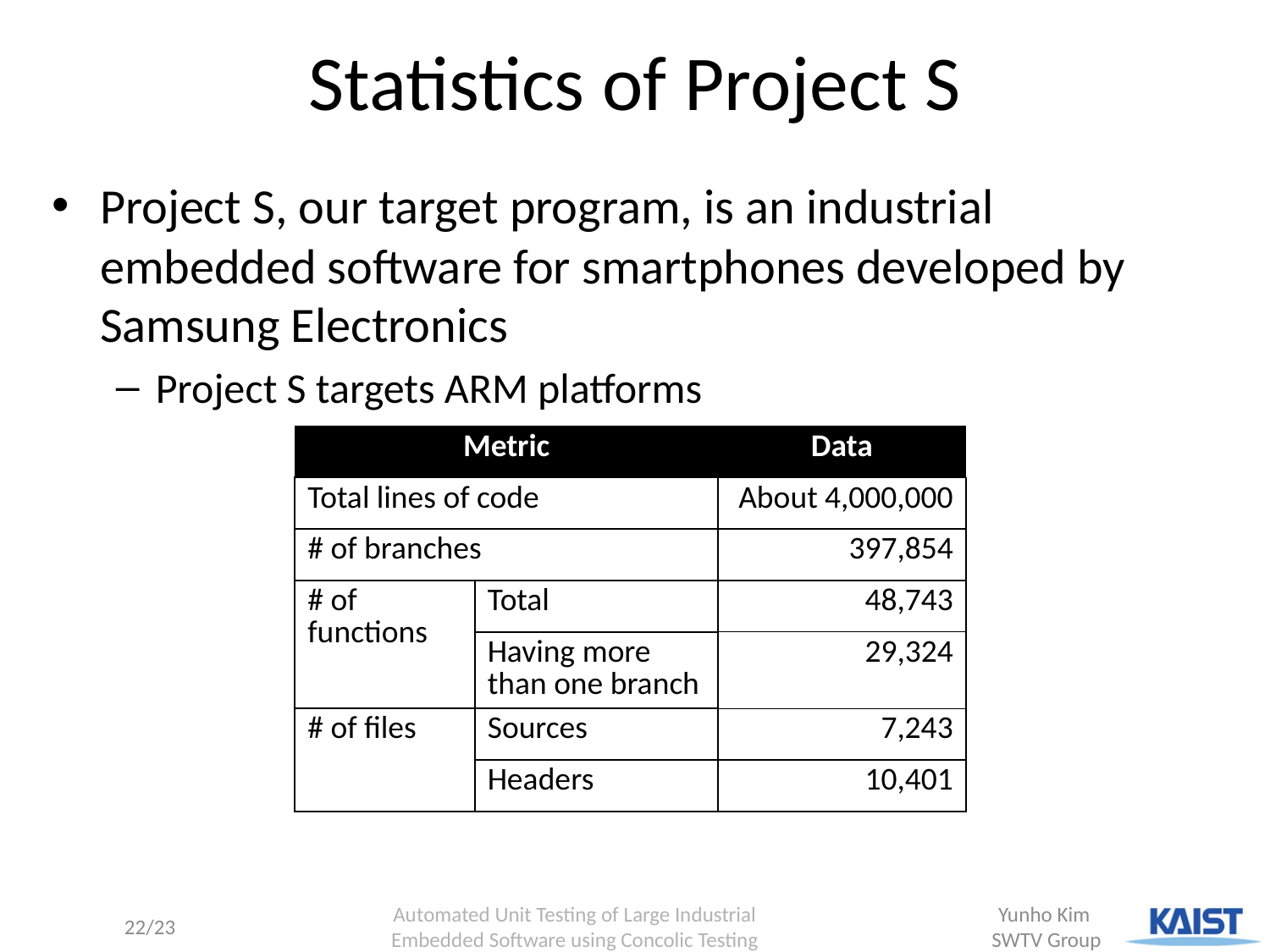

# Statistics of Project S
Project S, our target program, is an industrial embedded software for smartphones developed by Samsung Electronics
Project S targets ARM platforms
| Metric |  | Data |
| --- | --- | --- |
| Total lines of code |  | About 4,000,000 |
| # of branches |  | 397,854 |
| # of functions | Total | 48,743 |
|  | Having more than one branch | 29,324 |
| # of files | Sources | 7,243 |
|  | Headers | 10,401 |
 Automated Unit Testing of Large Industrial
Embedded Software using Concolic Testing
22/23
Yunho Kim
SWTV Group